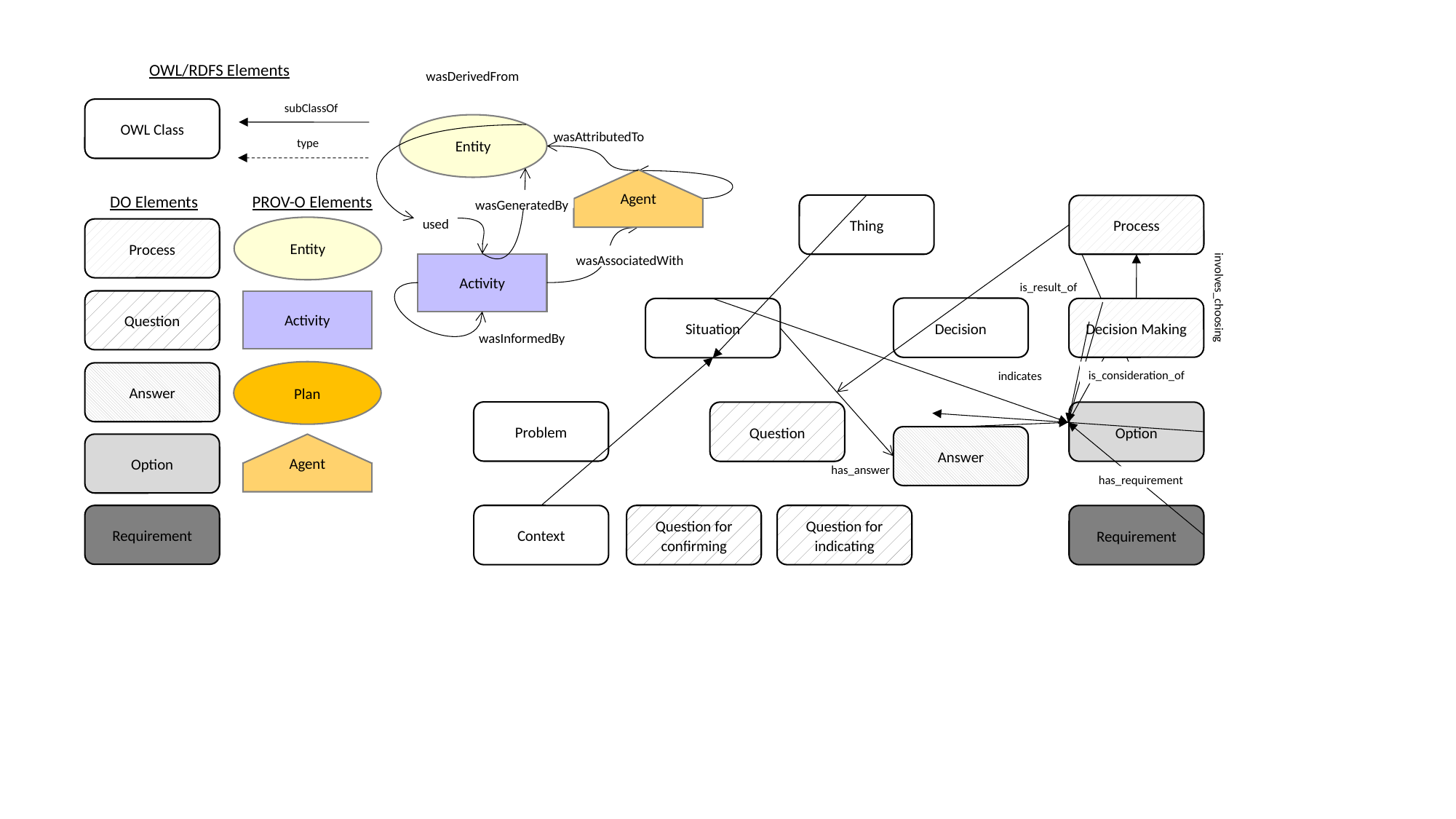

OWL/RDFS Elements
wasDerivedFrom
subClassOf
OWL Class
Entity
wasAttributedTo
type
Agent
DO Elements
PROV-O Elements
wasGeneratedBy
Thing
Process
used
Entity
Process
wasAssociatedWith
Activity
is_result_of
involves_choosing
Question
Activity
Decision
Decision Making
Situation
wasInformedBy
is_consideration_of
Plan
indicates
Answer
Problem
Option
Question
Answer
Option
Agent
has_answer
has_requirement
Context
Requirement
Question for confirming
Question for indicating
Requirement